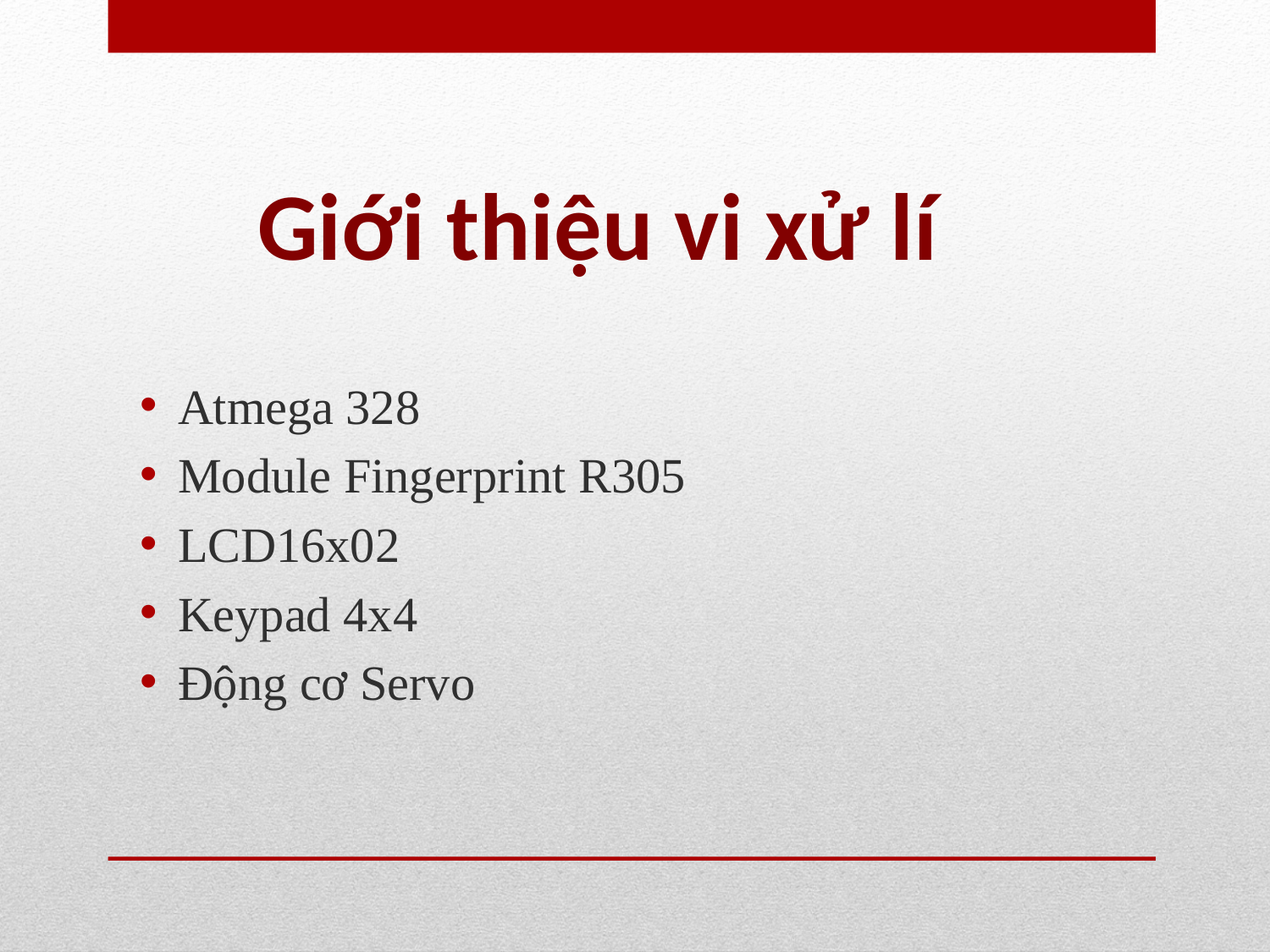

# Giới thiệu vi xử lí
Atmega 328
Module Fingerprint R305
LCD16x02
Keypad 4x4
Động cơ Servo